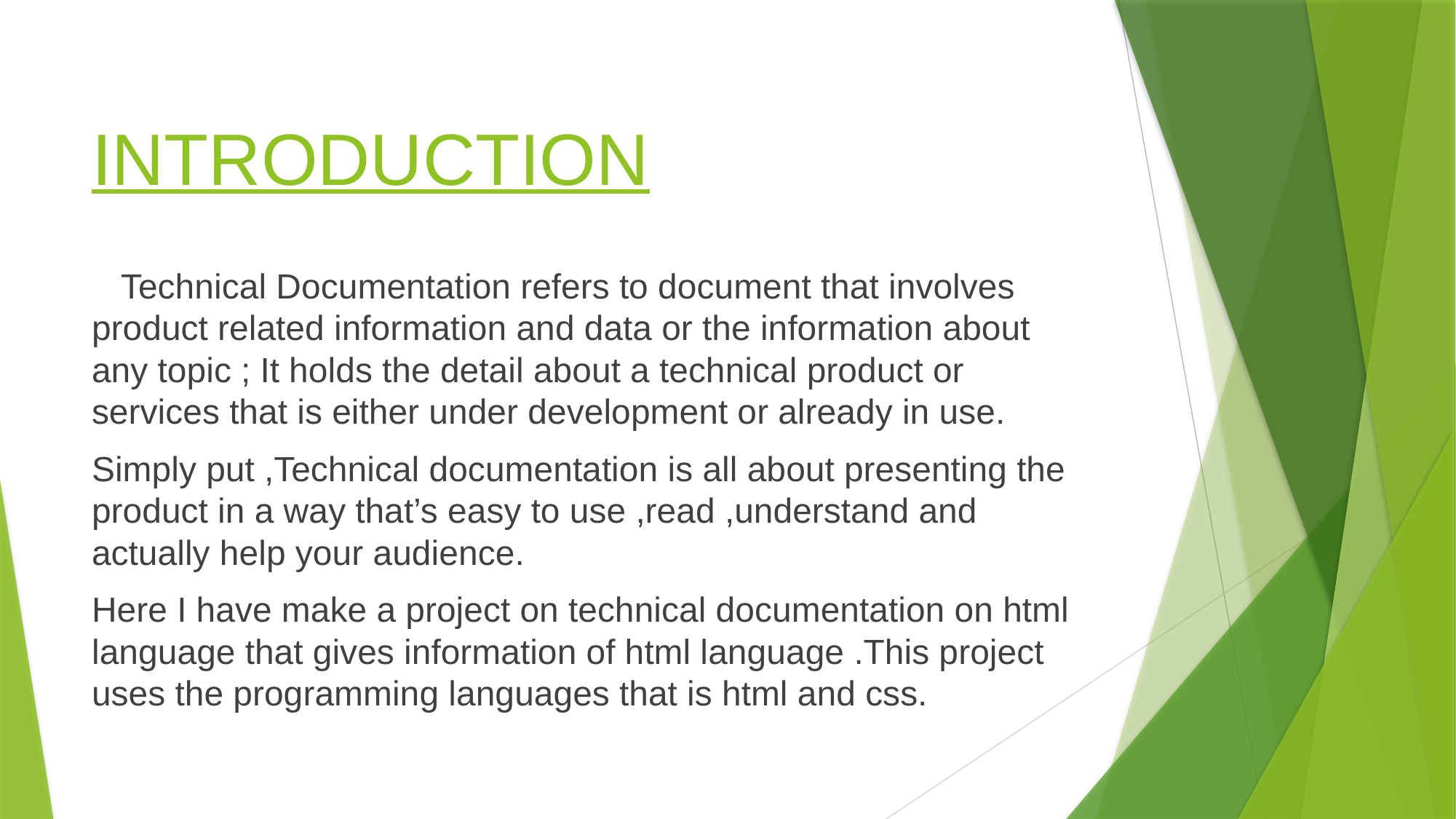

# INTRODUCTION
    Technical Documentation refers to document that involves product related information and data or the information about any topic ; It holds the detail about a technical product or services that is either under development or already in use.
Simply put ,Technical documentation is all about presenting the product in a way that’s easy to use ,read ,understand and actually help your audience.
Here I have make a project on technical documentation on html language that gives information of html language .This project uses the programming languages that is html and css.